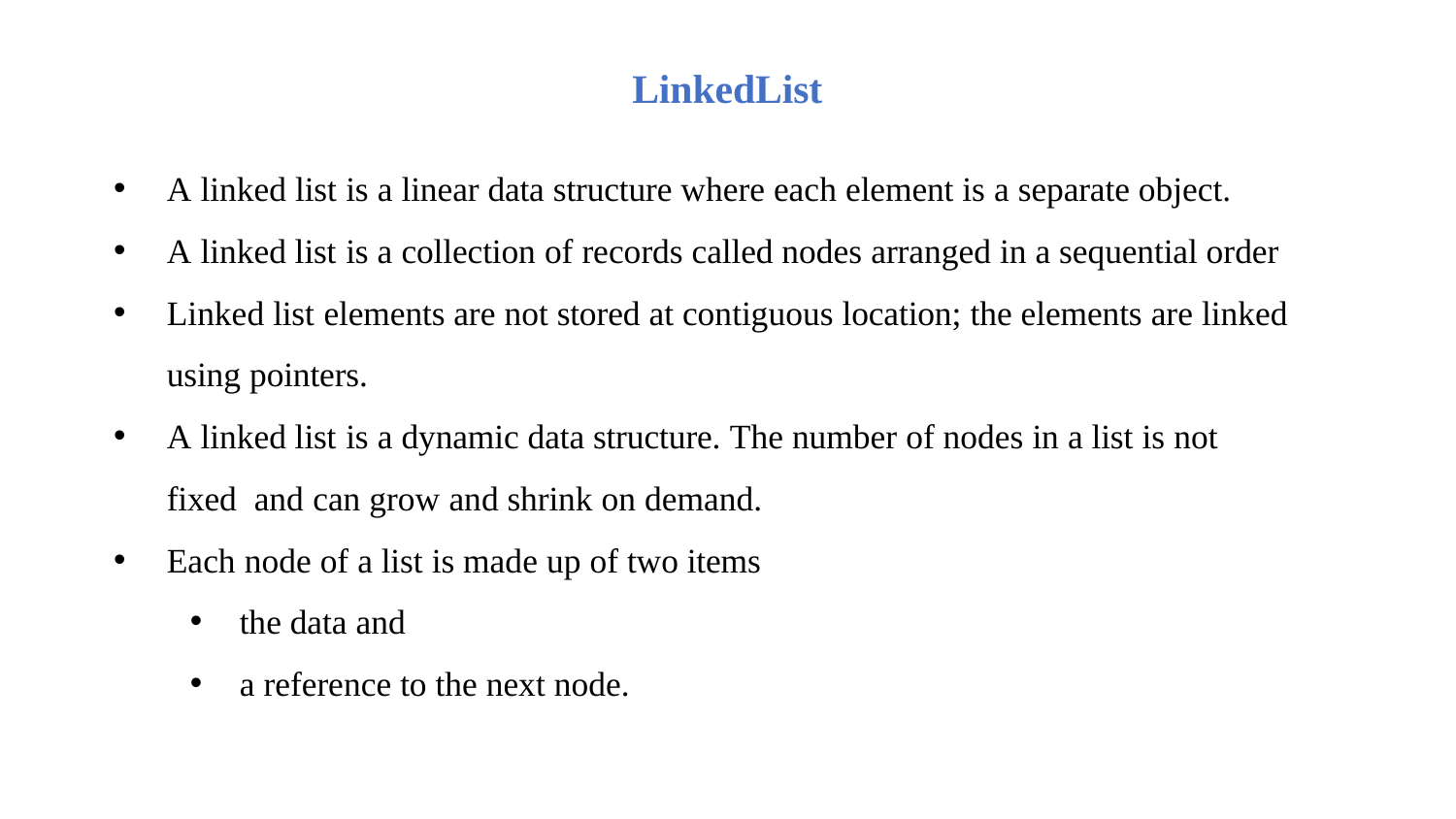

# LinkedList
A linked list is a linear data structure where each element is a separate object.
A linked list is a collection of records called nodes arranged in a sequential order
Linked list elements are not stored at contiguous location; the elements are linked
using pointers.
A linked list is a dynamic data structure. The number of nodes in a list is not fixed  and can grow and shrink on demand.
Each node of a list is made up of two items
the data and
a reference to the next node.